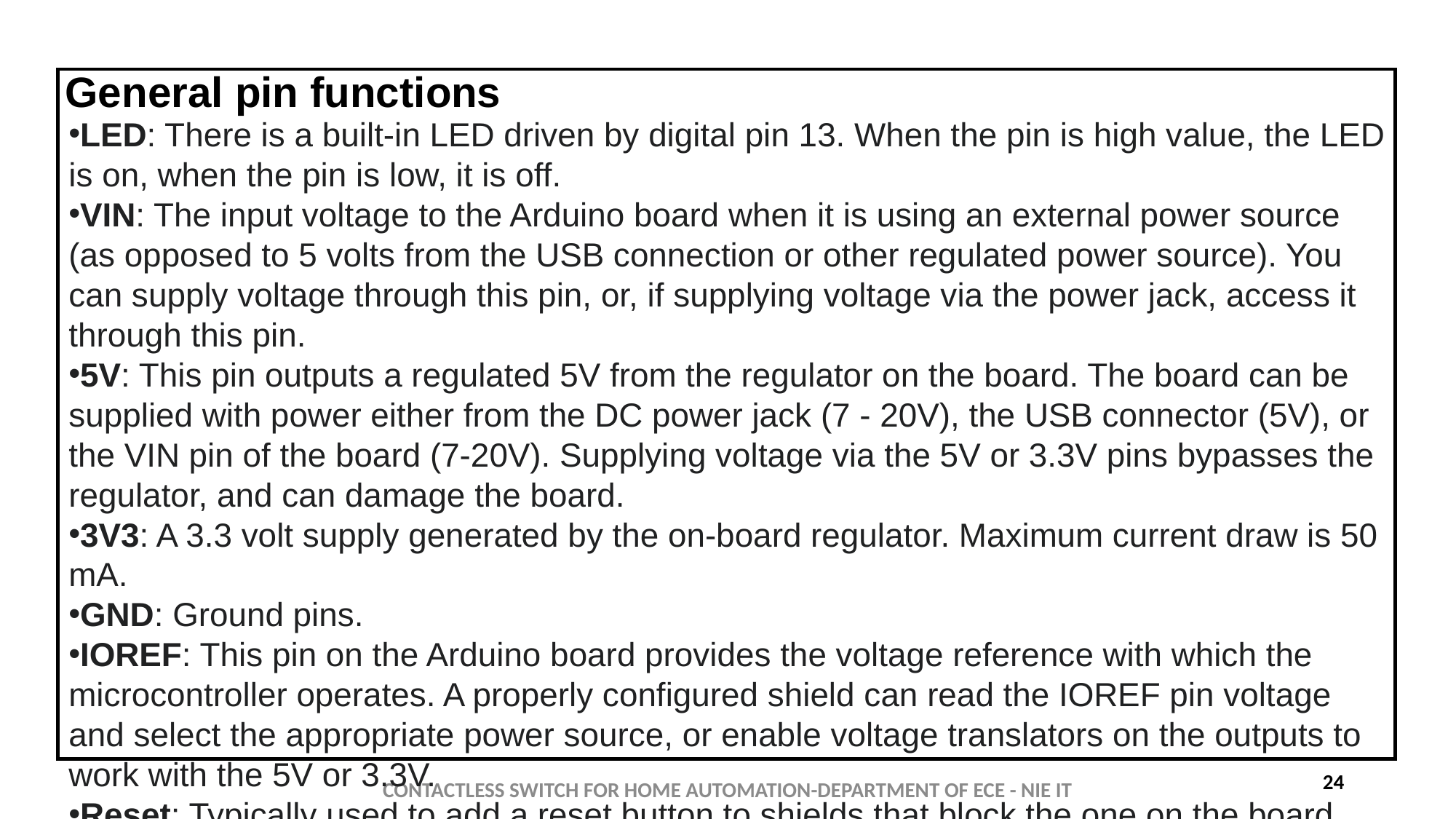

General pin functions

LED: There is a built-in LED driven by digital pin 13. When the pin is high value, the LED is on, when the pin is low, it is off.
VIN: The input voltage to the Arduino board when it is using an external power source (as opposed to 5 volts from the USB connection or other regulated power source). You can supply voltage through this pin, or, if supplying voltage via the power jack, access it through this pin.
5V: This pin outputs a regulated 5V from the regulator on the board. The board can be supplied with power either from the DC power jack (7 - 20V), the USB connector (5V), or the VIN pin of the board (7-20V). Supplying voltage via the 5V or 3.3V pins bypasses the regulator, and can damage the board.
3V3: A 3.3 volt supply generated by the on-board regulator. Maximum current draw is 50 mA.
GND: Ground pins.
IOREF: This pin on the Arduino board provides the voltage reference with which the microcontroller operates. A properly configured shield can read the IOREF pin voltage and select the appropriate power source, or enable voltage translators on the outputs to work with the 5V or 3.3V.
Reset: Typically used to add a reset button to shields that block the one on the board.

CONTACTLESS SWITCH FOR HOME AUTOMATION-DEPARTMENT OF ECE - NIE IT
24